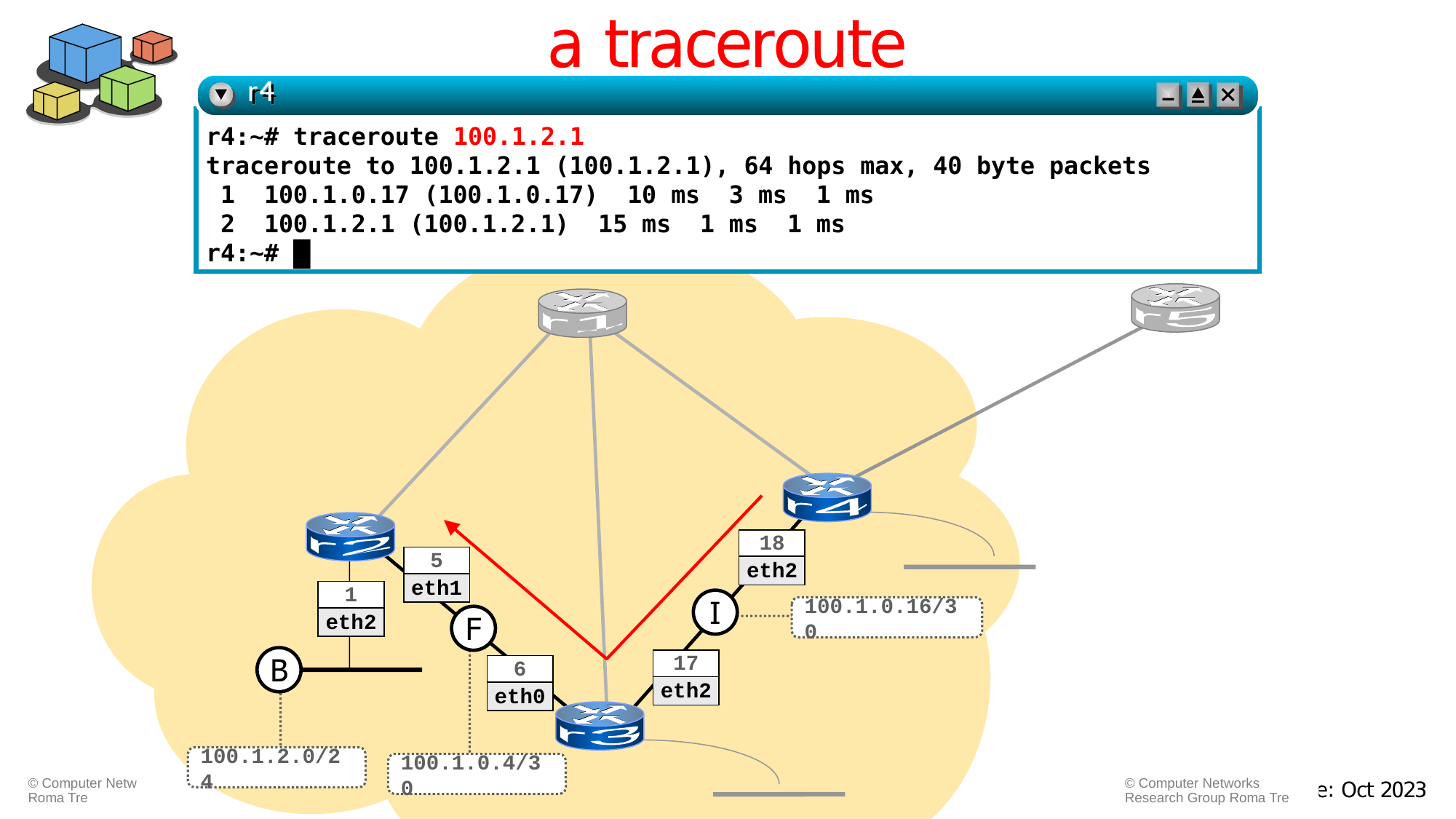

# a traceroute

r4

r4:~# traceroute 100.1.2.1
traceroute to 100.1.2.1 (100.1.2.1), 64 hops max, 40 byte packets
 1  100.1.0.17 (100.1.0.17)  10 ms  3 ms  1 ms
 2  100.1.2.1 (100.1.2.1)  15 ms  1 ms  1 ms
r4:~# █

  r5
  r1

  r4

  r2
18
eth2

5
eth1

1
eth2
I
100.1.0.16/30
F

B

17
eth2
6
eth0

  r3

100.1.2.0/24

100.1.0.4/30
kathara – [ lab: rip ]
last update: Sept 2018
© Computer Networks Research Group Roma Tre
kathara – [ lab: rip_frr ]
last update: Oct 2023